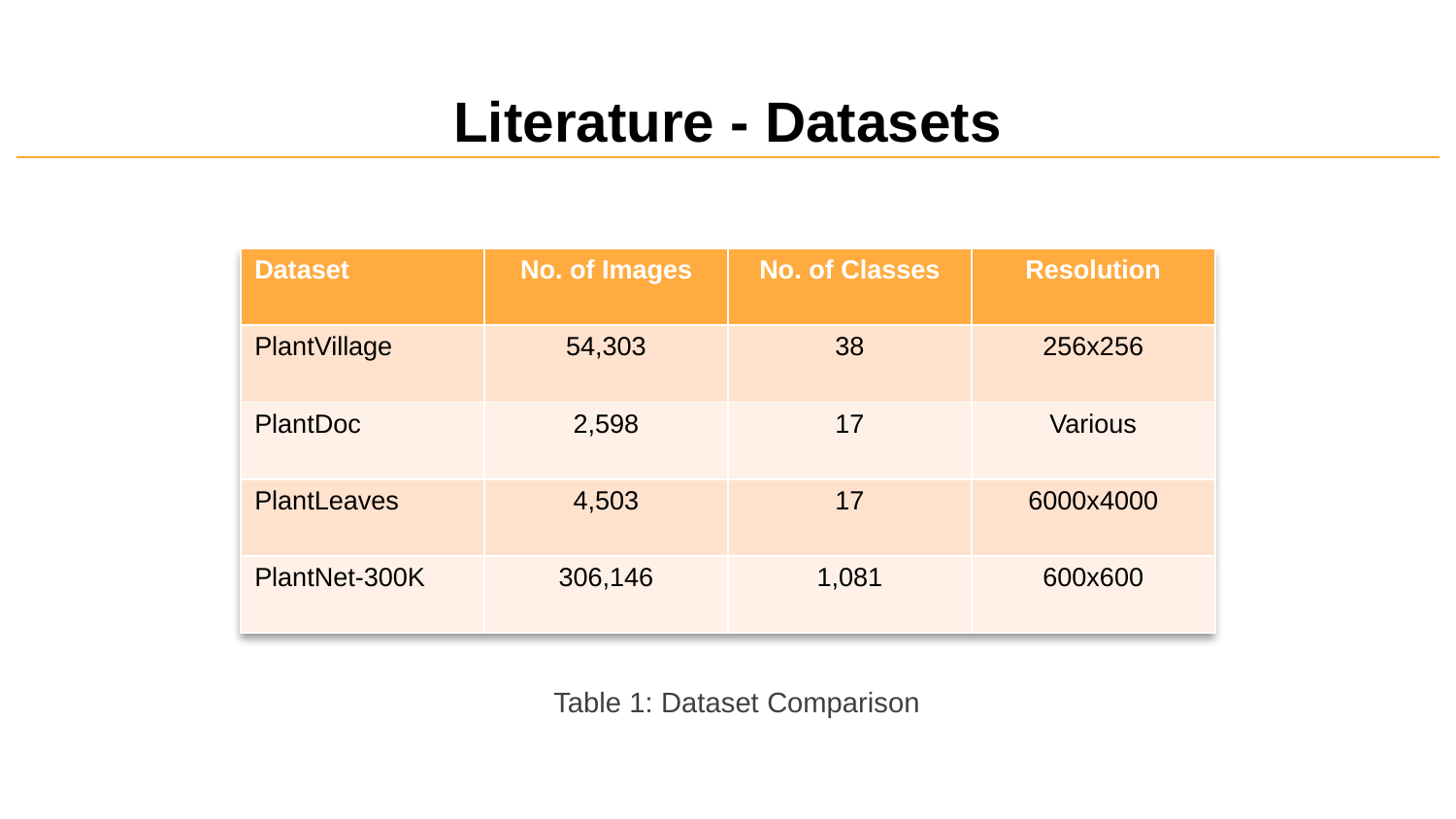

# Literature - Datasets
| Dataset | No. of Images | No. of Classes | Resolution |
| --- | --- | --- | --- |
| PlantVillage | 54,303 | 38 | 256x256 |
| PlantDoc | 2,598 | 17 | Various |
| PlantLeaves | 4,503 | 17 | 6000x4000 |
| PlantNet-300K | 306,146 | 1,081 | 600x600 |
Table 1: Dataset Comparison